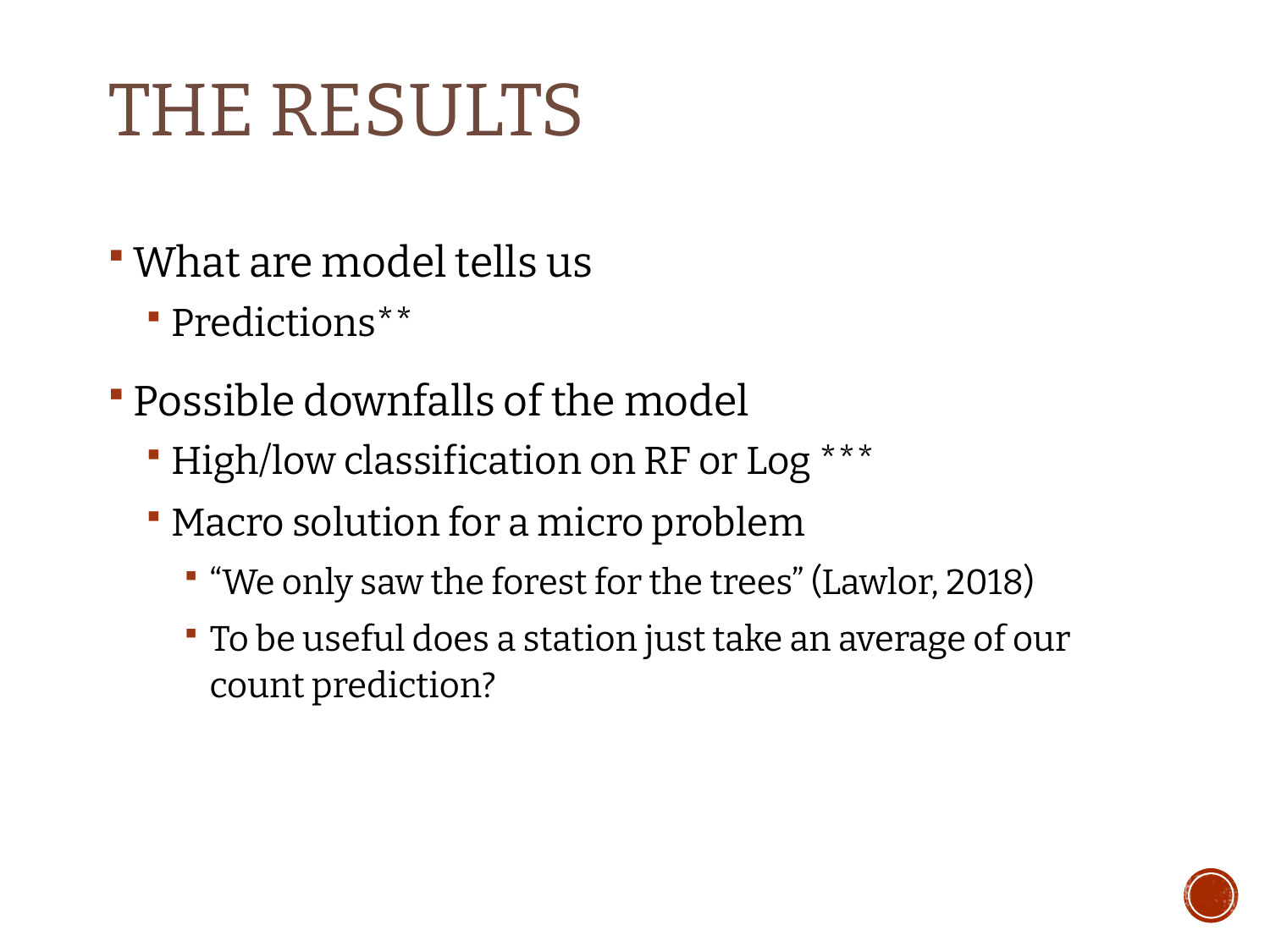

# The Results
What are model tells us
Predictions**
Possible downfalls of the model
High/low classification on RF or Log ***
Macro solution for a micro problem
“We only saw the forest for the trees” (Lawlor, 2018)
To be useful does a station just take an average of our count prediction?